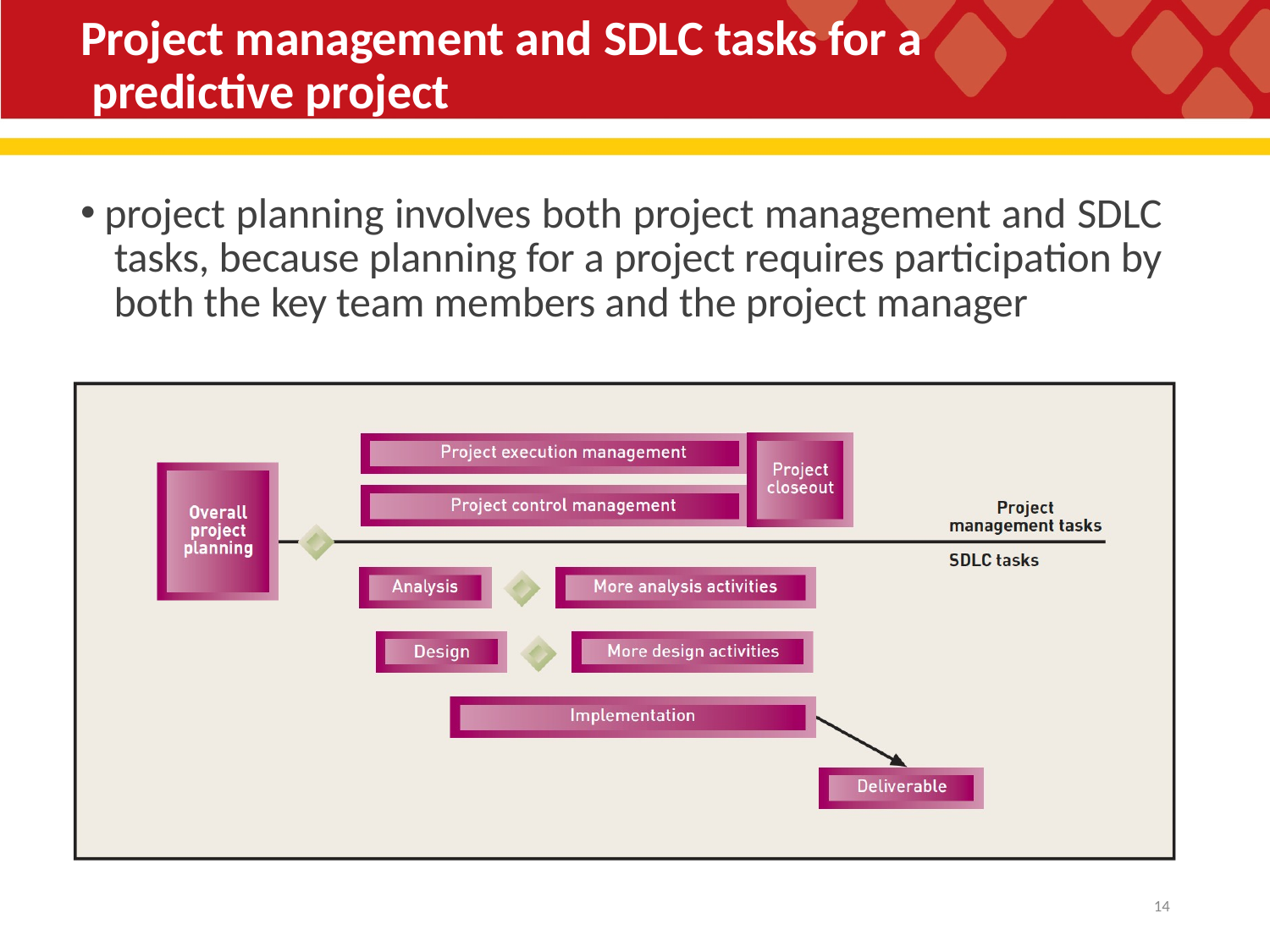

# Project management and SDLC tasks for a  predictive project
project planning involves both project management and SDLC  tasks, because planning for a project requires participation by  both the key team members and the project manager

14